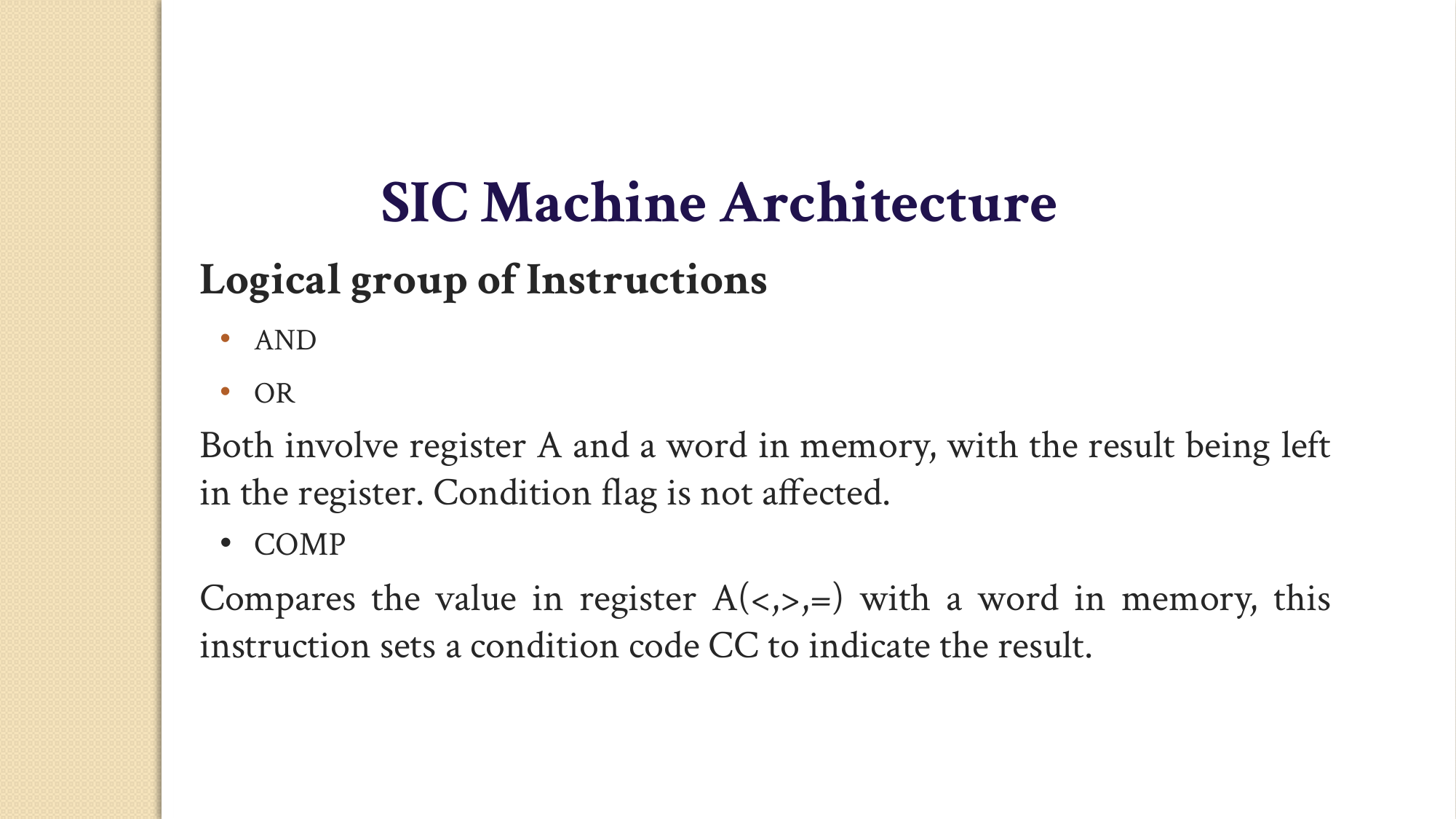

SIC Machine Architecture
	Logical group of Instructions
AND
OR
	Both involve register A and a word in memory, with the result being left in the register. Condition flag is not affected.
COMP
	Compares the value in register A(<,>,=) with a word in memory, this instruction sets a condition code CC to indicate the result.